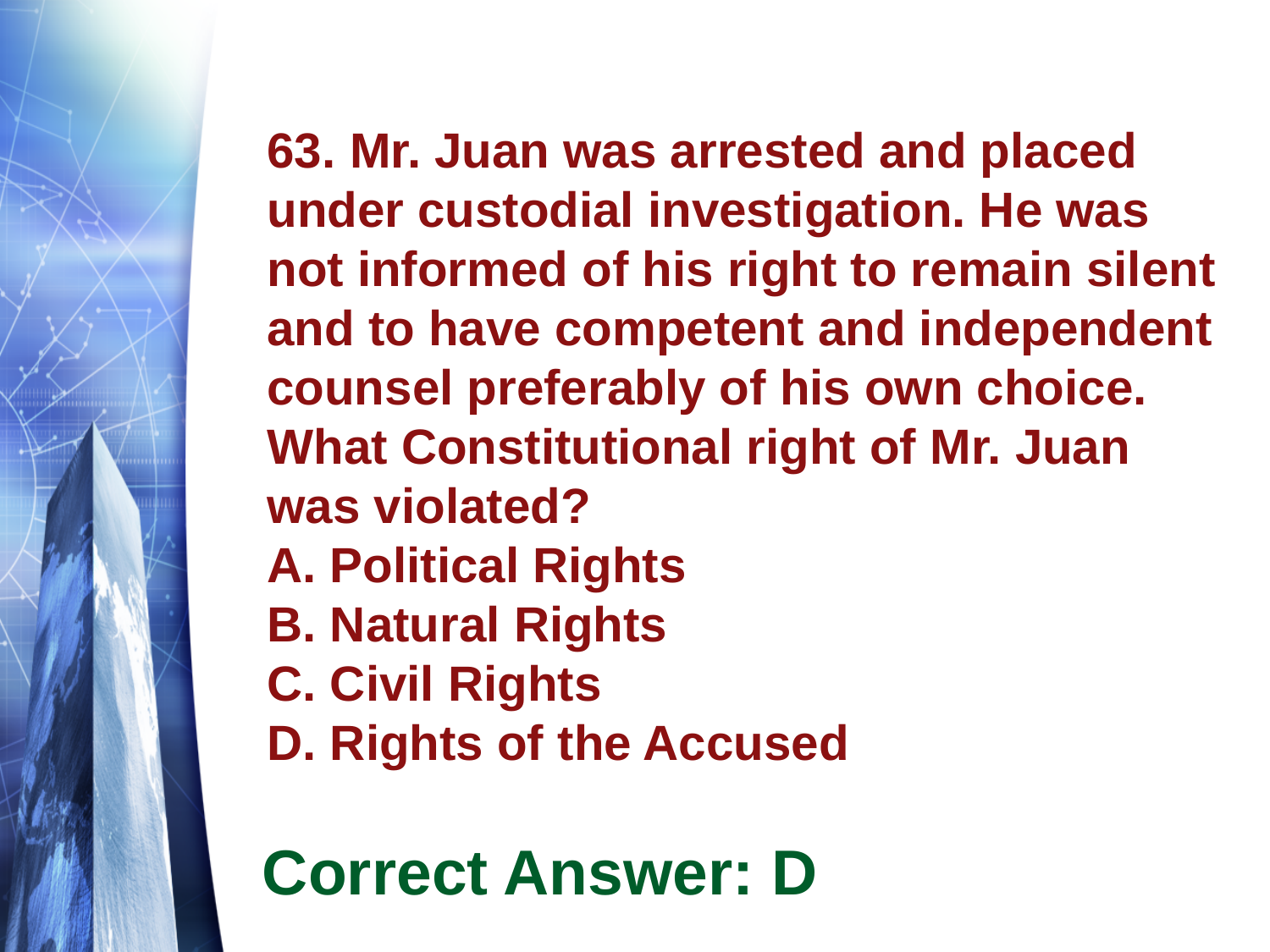

# 63. Mr. Juan was arrested and placed under custodial investigation. He was not informed of his right to remain silent and to have competent and independent counsel preferably of his own choice. What Constitutional right of Mr. Juan was violated? A. Political Rights B. Natural Rights C. Civil Rights D. Rights of the Accused
Correct Answer: D